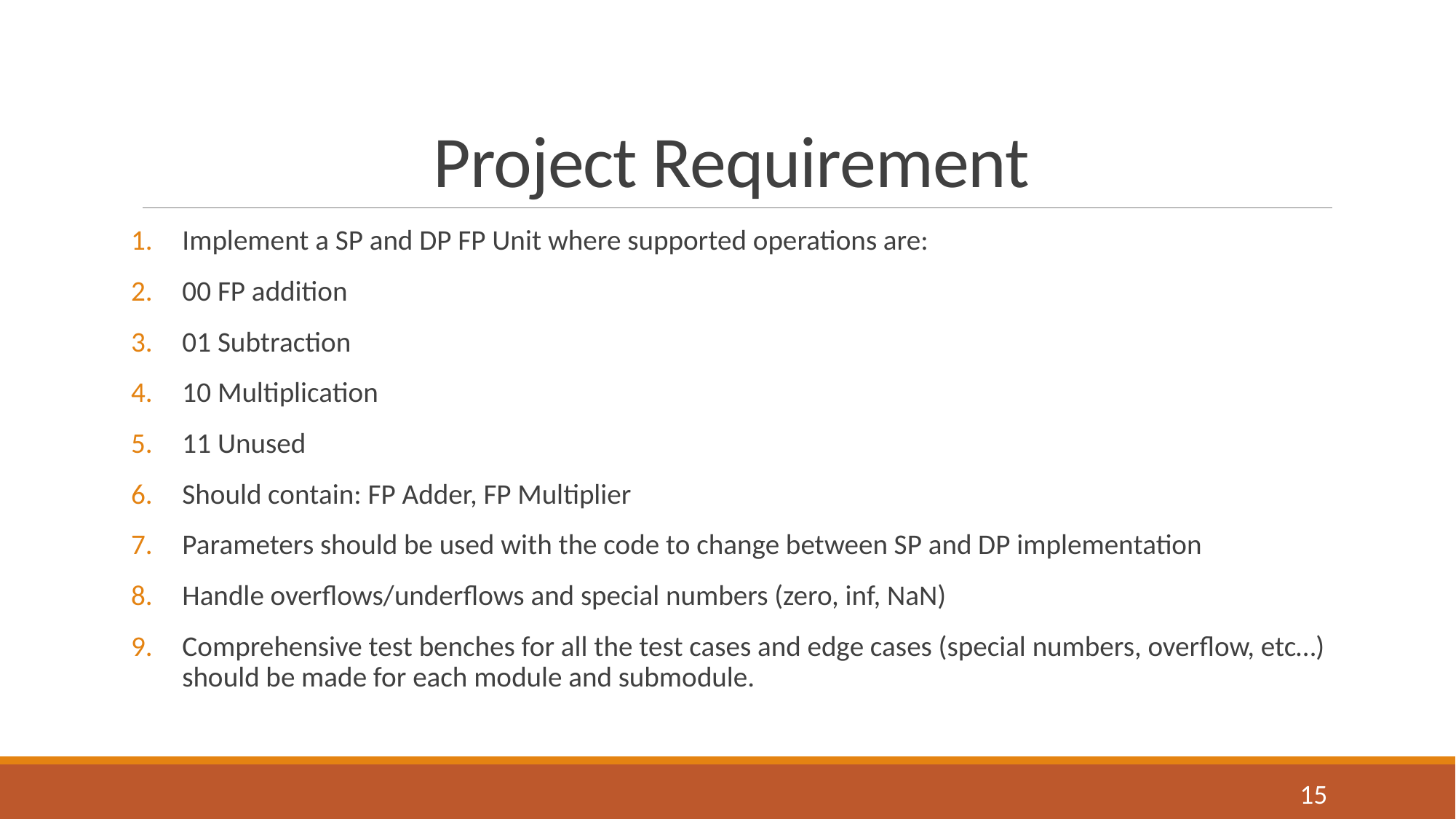

# Project Requirement
Implement a SP and DP FP Unit where supported operations are:
00 FP addition
01 Subtraction
10 Multiplication
11 Unused
Should contain: FP Adder, FP Multiplier
Parameters should be used with the code to change between SP and DP implementation
Handle overflows/underflows and special numbers (zero, inf, NaN)
Comprehensive test benches for all the test cases and edge cases (special numbers, overflow, etc…) should be made for each module and submodule.
15